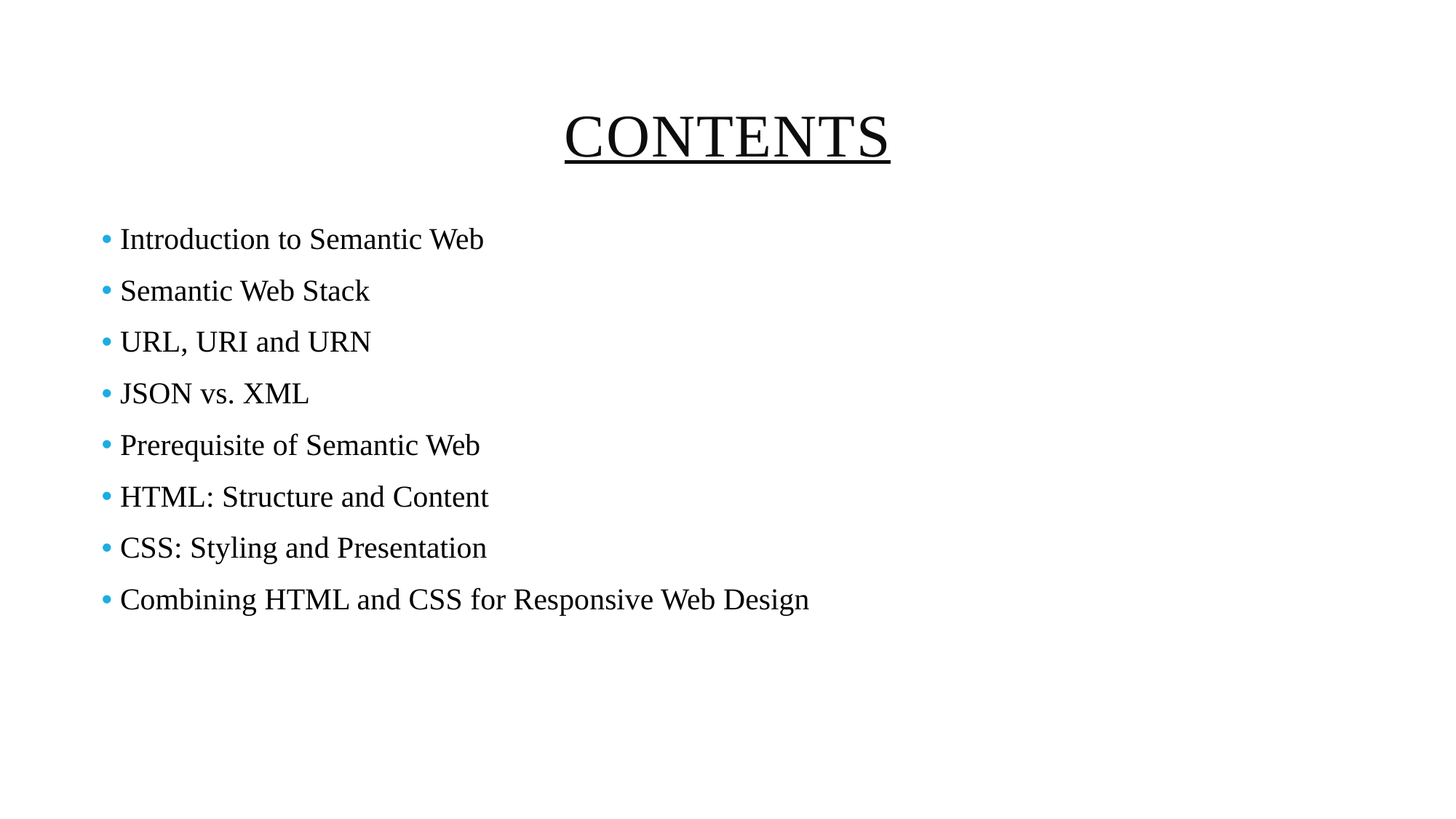

Contents
 Introduction to Semantic Web
 Semantic Web Stack
 URL, URI and URN
 JSON vs. XML
 Prerequisite of Semantic Web
 HTML: Structure and Content
 CSS: Styling and Presentation
 Combining HTML and CSS for Responsive Web Design